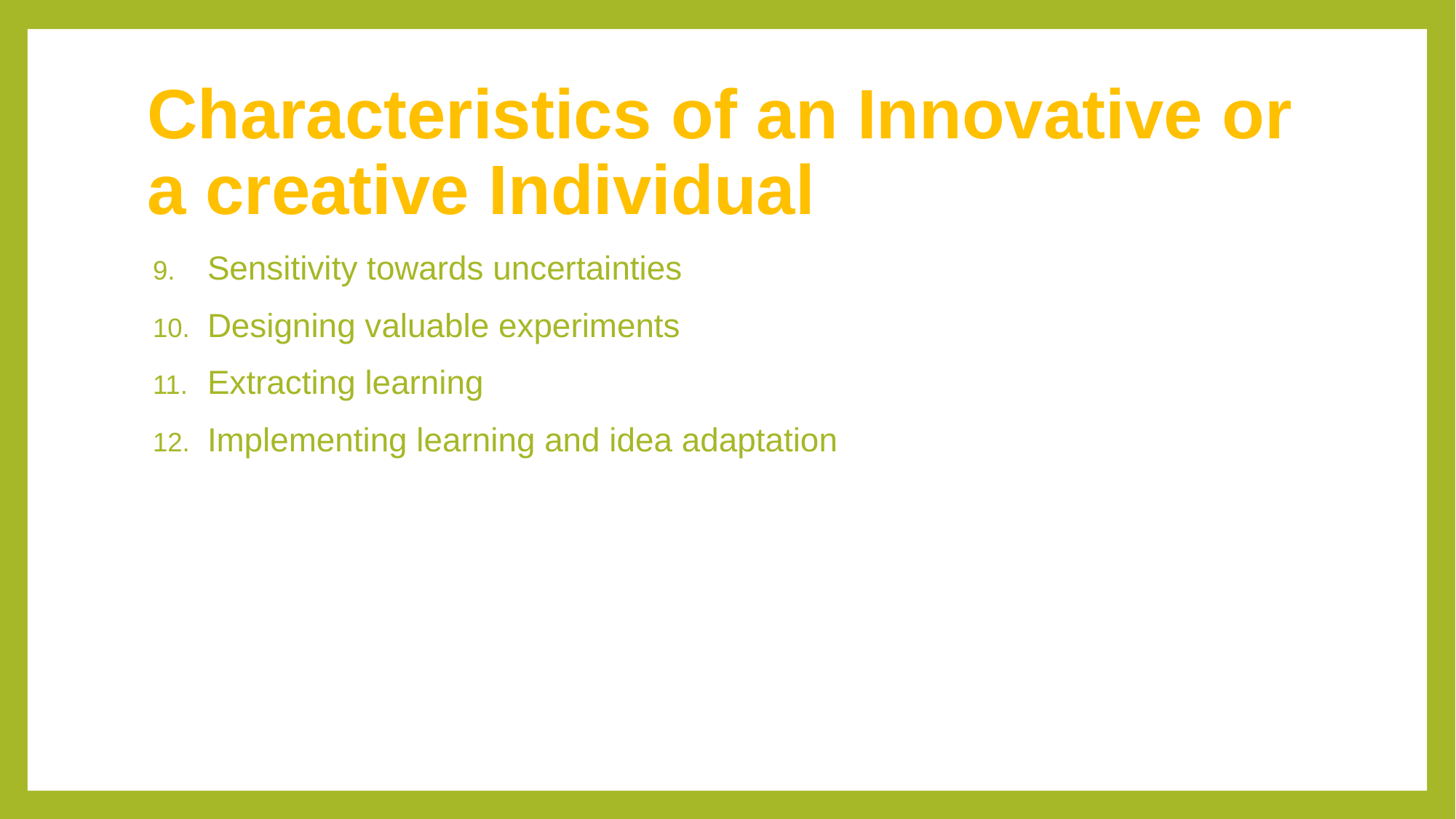

# Characteristics of an Innovative or a creative Individual
Sensitivity towards uncertainties
Designing valuable experiments
Extracting learning
Implementing learning and idea adaptation